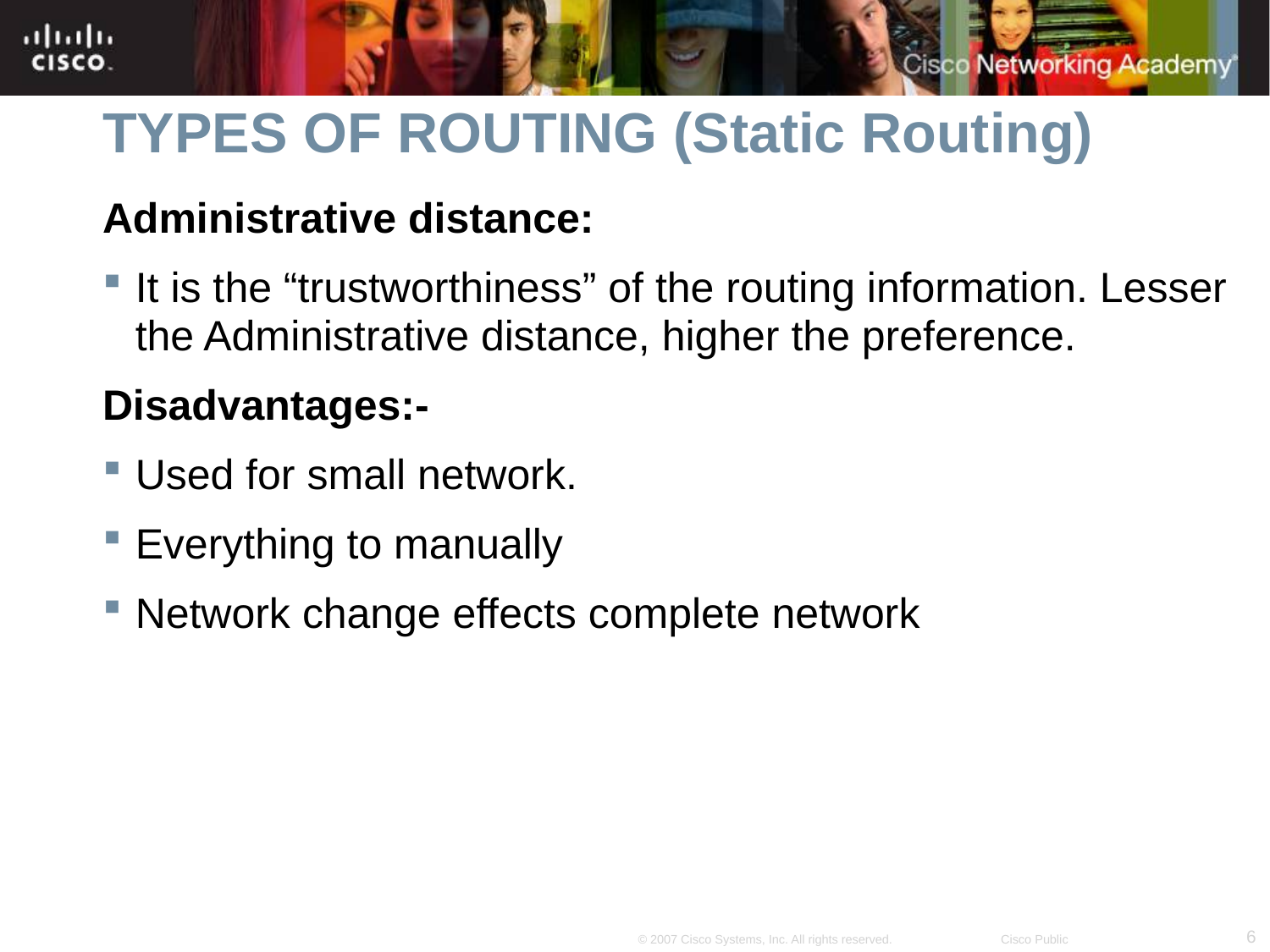

# TYPES OF ROUTING (Static Routing)
Administrative distance:
It is the “trustworthiness” of the routing information. Lesser the Administrative distance, higher the preference.
Disadvantages:-
Used for small network.
Everything to manually
Network change effects complete network